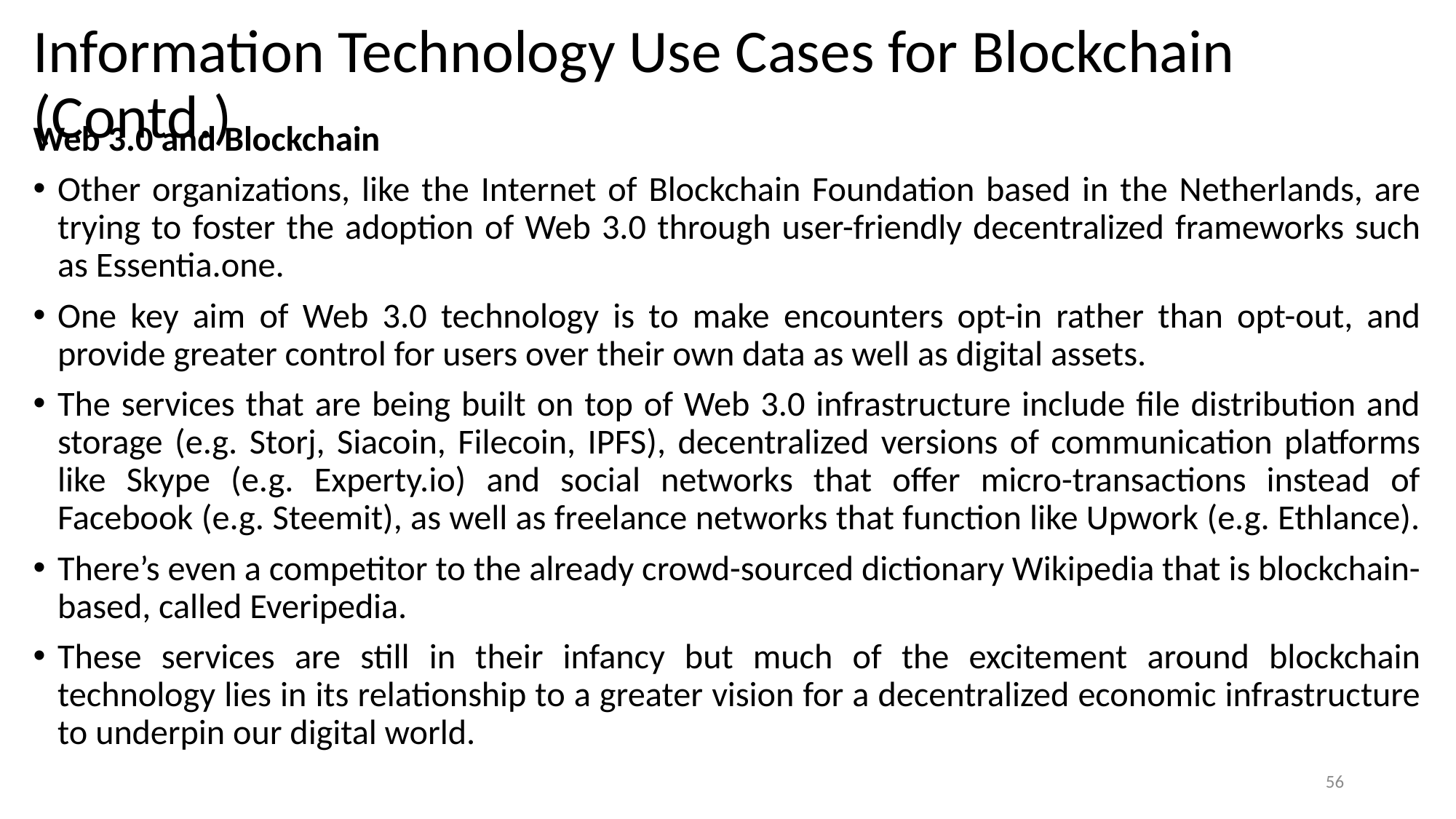

# Information Technology Use Cases for Blockchain (Contd.)
Web 3.0 and Blockchain
Other organizations, like the Internet of Blockchain Foundation based in the Netherlands, are trying to foster the adoption of Web 3.0 through user-friendly decentralized frameworks such as Essentia.one.
One key aim of Web 3.0 technology is to make encounters opt-in rather than opt-out, and provide greater control for users over their own data as well as digital assets.
The services that are being built on top of Web 3.0 infrastructure include file distribution and storage (e.g. Storj, Siacoin, Filecoin, IPFS), decentralized versions of communication platforms like Skype (e.g. Experty.io) and social networks that offer micro-transactions instead of Facebook (e.g. Steemit), as well as freelance networks that function like Upwork (e.g. Ethlance).
There’s even a competitor to the already crowd-sourced dictionary Wikipedia that is blockchain-based, called Everipedia.
These services are still in their infancy but much of the excitement around blockchain technology lies in its relationship to a greater vision for a decentralized economic infrastructure to underpin our digital world.
56